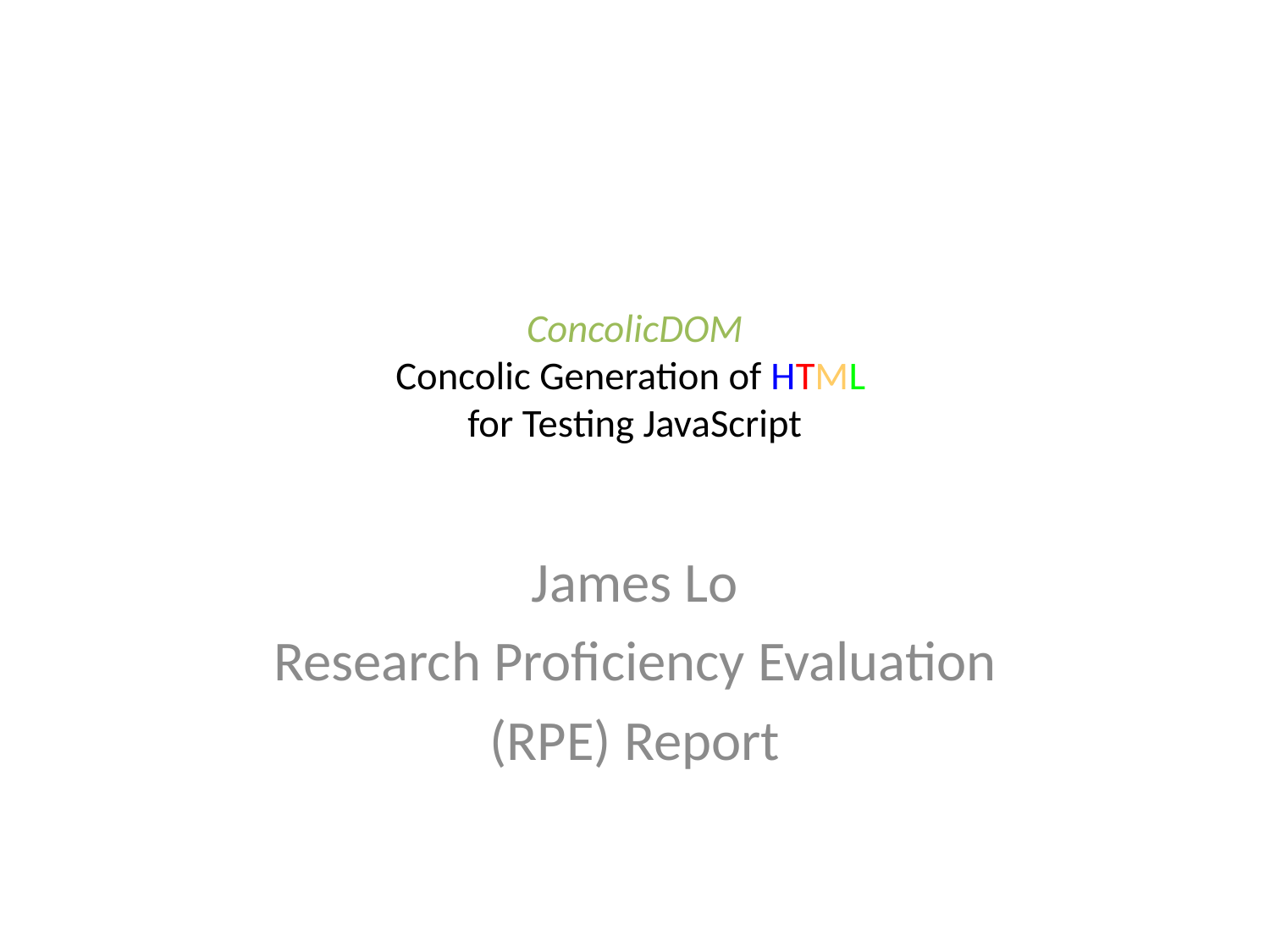

# ConcolicDOM Concolic Generation of HTML for Testing JavaScript
James Lo
Research Proficiency Evaluation
(RPE) Report